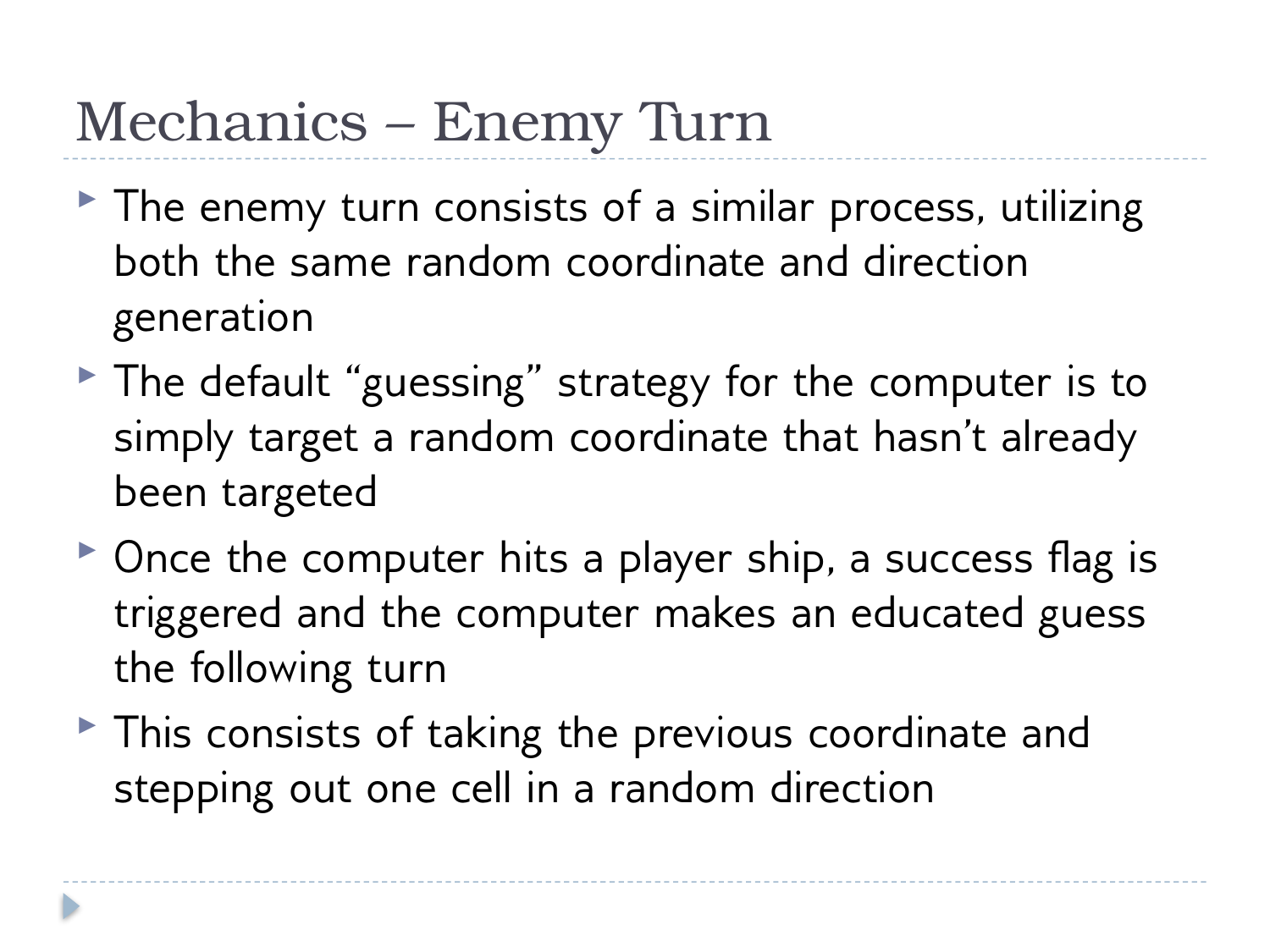

# Mechanics – Enemy Turn
The enemy turn consists of a similar process, utilizing both the same random coordinate and direction generation
The default “guessing” strategy for the computer is to simply target a random coordinate that hasn’t already been targeted
Once the computer hits a player ship, a success flag is triggered and the computer makes an educated guess the following turn
This consists of taking the previous coordinate and stepping out one cell in a random direction